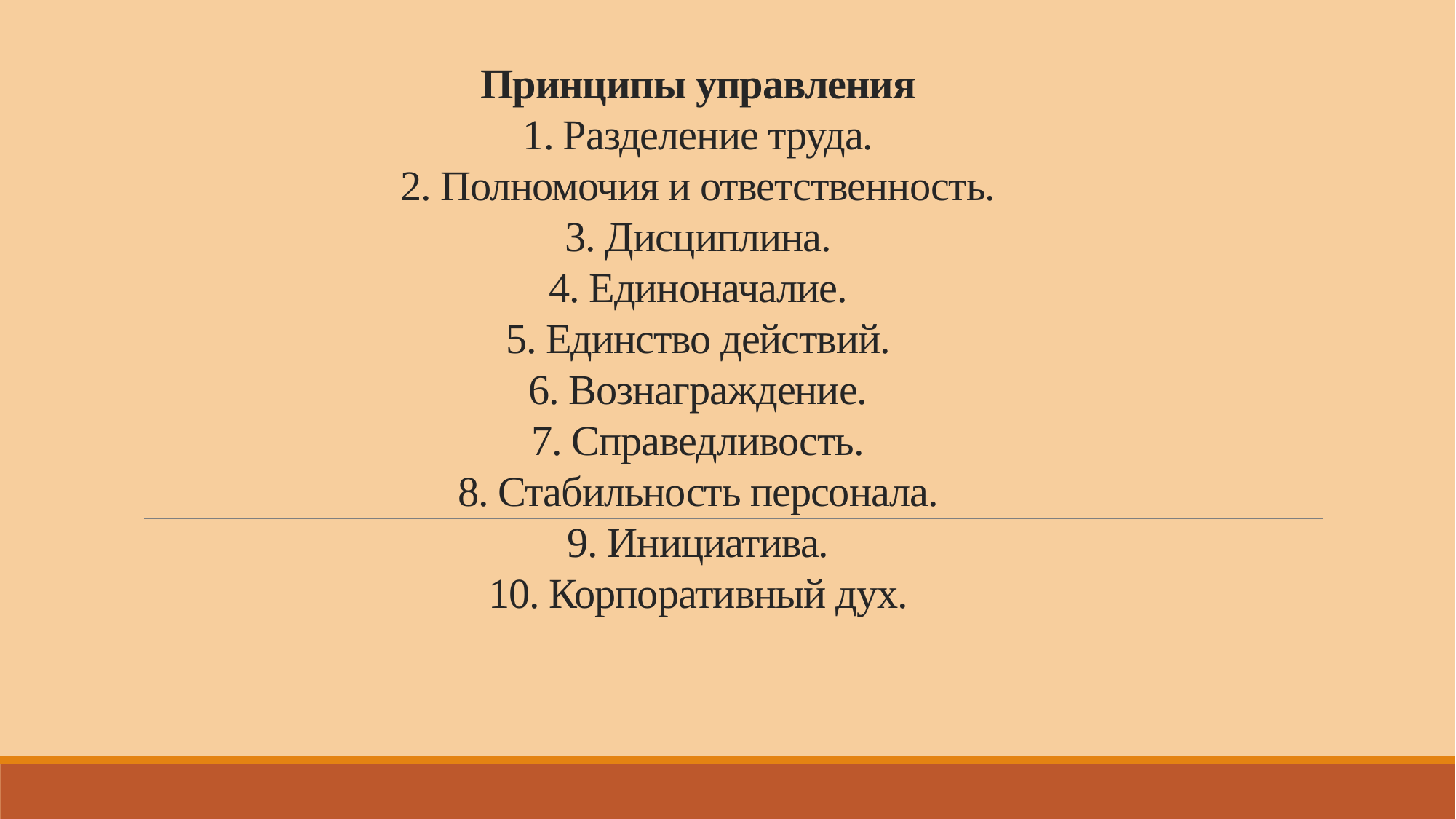

# Принципы управления 1. Разделение труда. 2. Полномочия и ответственность. 3. Дисциплина. 4. Единоначалие. 5. Единство действий. 6. Вознаграждение. 7. Справедливость. 8. Стабильность персонала. 9. Инициатива. 10. Корпоративный дух.